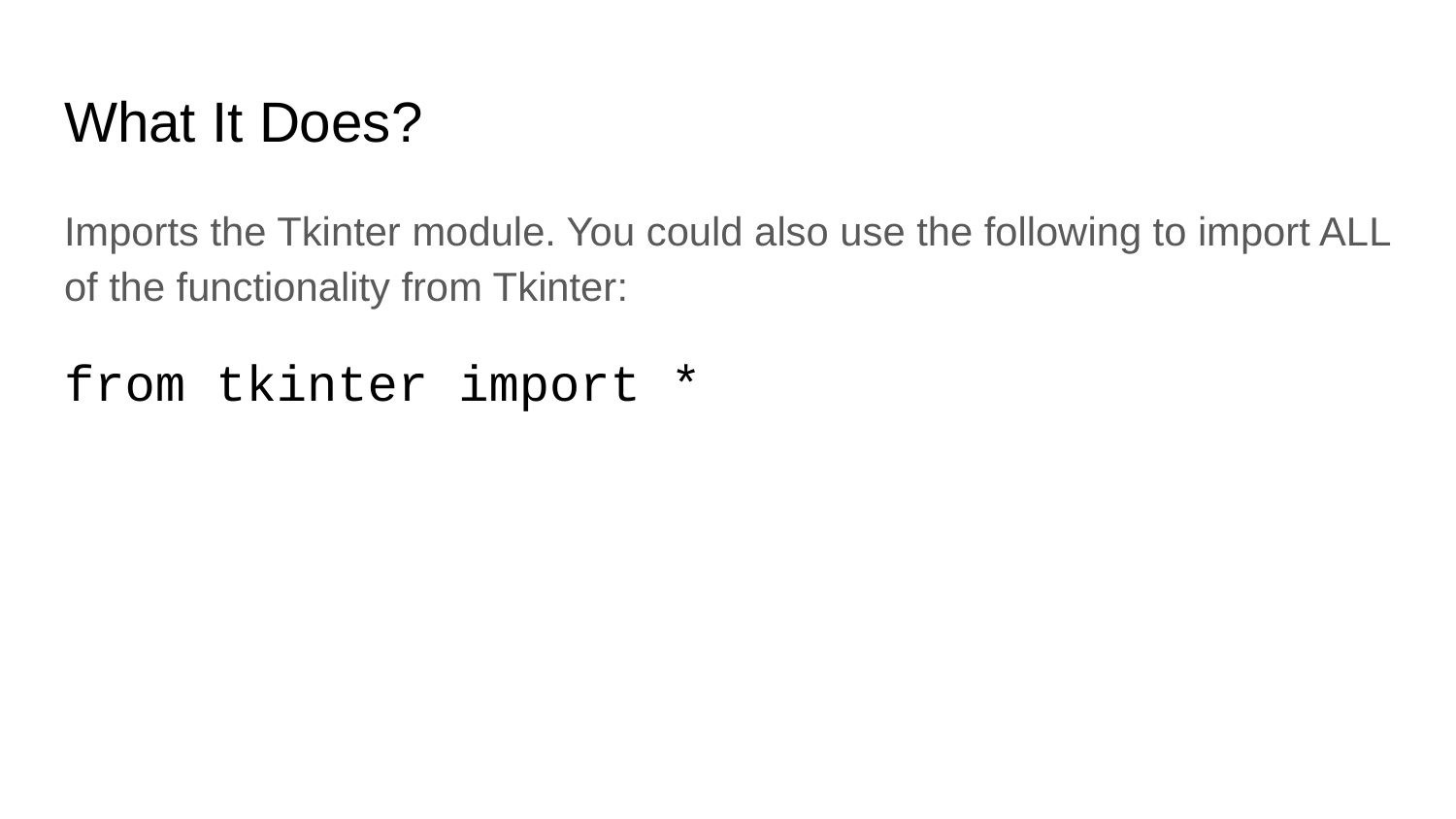

# What It Does?
Imports the Tkinter module. You could also use the following to import ALL of the functionality from Tkinter:
from tkinter import *